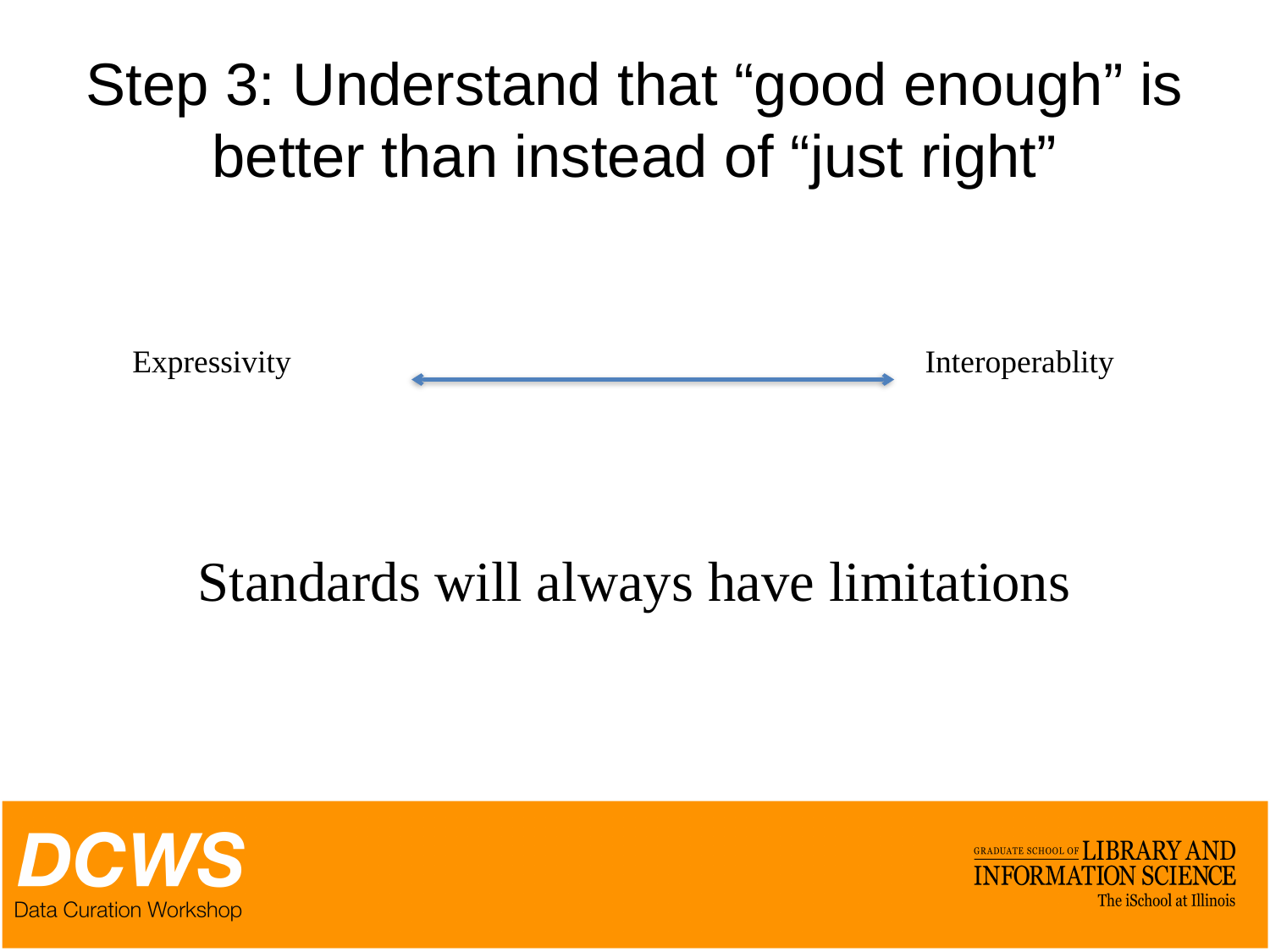

# Step 3: Understand that “good enough” is better than instead of “just right”

Standards will always have limitations

Expressivity

Interoperablity